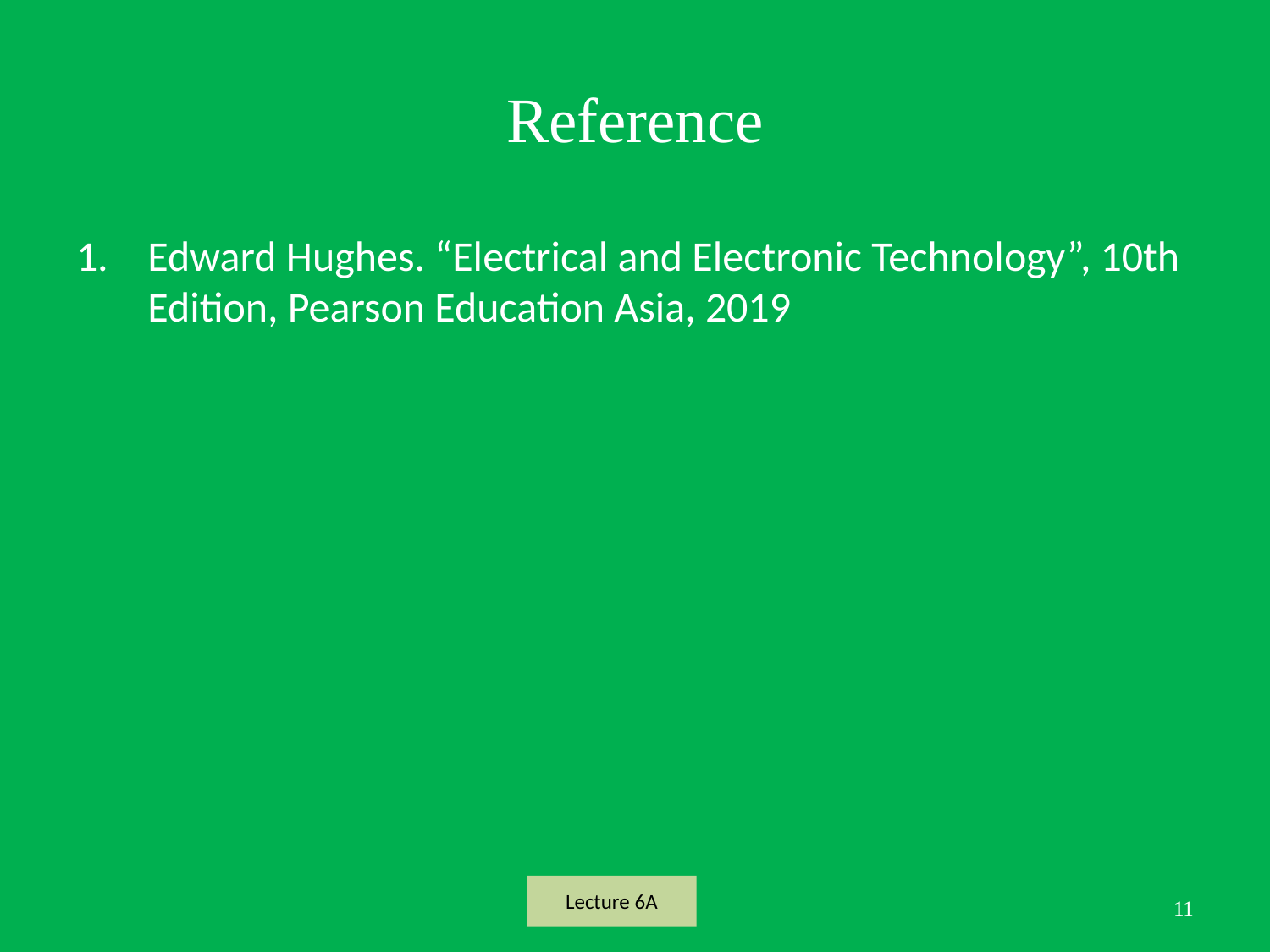

# Reference
Edward Hughes. “Electrical and Electronic Technology”, 10th Edition, Pearson Education Asia, 2019
Lecture 6A
11